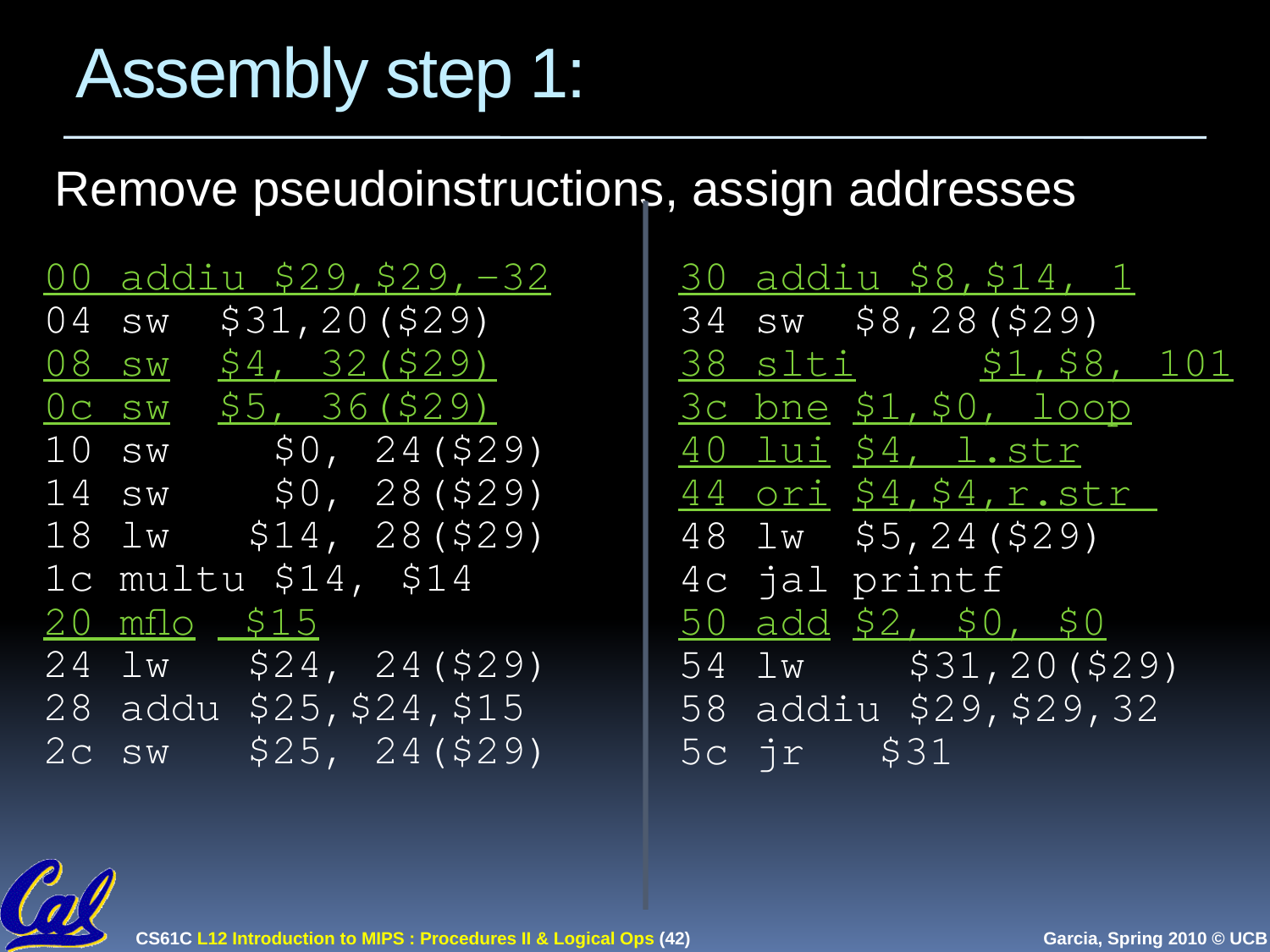

# Assembly step 1:
Remove pseudoinstructions, assign addresses

00 addiu $29,$29,-32
04 sw	$31,20($29)
08 sw	$4, 32($29)
0c sw	$5, 36($29)
10 sw    $0, 24($29)
14 sw    $0, 28($29)
18 lw   $14, 28($29)
1c multu $14, $14
20 mflo	 $15
24 lw   $24, 24($29)
28 addu $25,$24,$15
2c sw   $25, 24($29)

30 addiu $8,$14, 1
34 sw	$8,28($29)
38 slti	$1,$8, 101
3c bne	$1,$0, loop
40 lui	$4, l.str
44 ori	$4,$4,r.str
48 lw	$5,24($29)
4c jal	printf
50 add	$2, $0, $0
54 lw    $31,20($29)
58 addiu $29,$29,32
5c jr	 $31